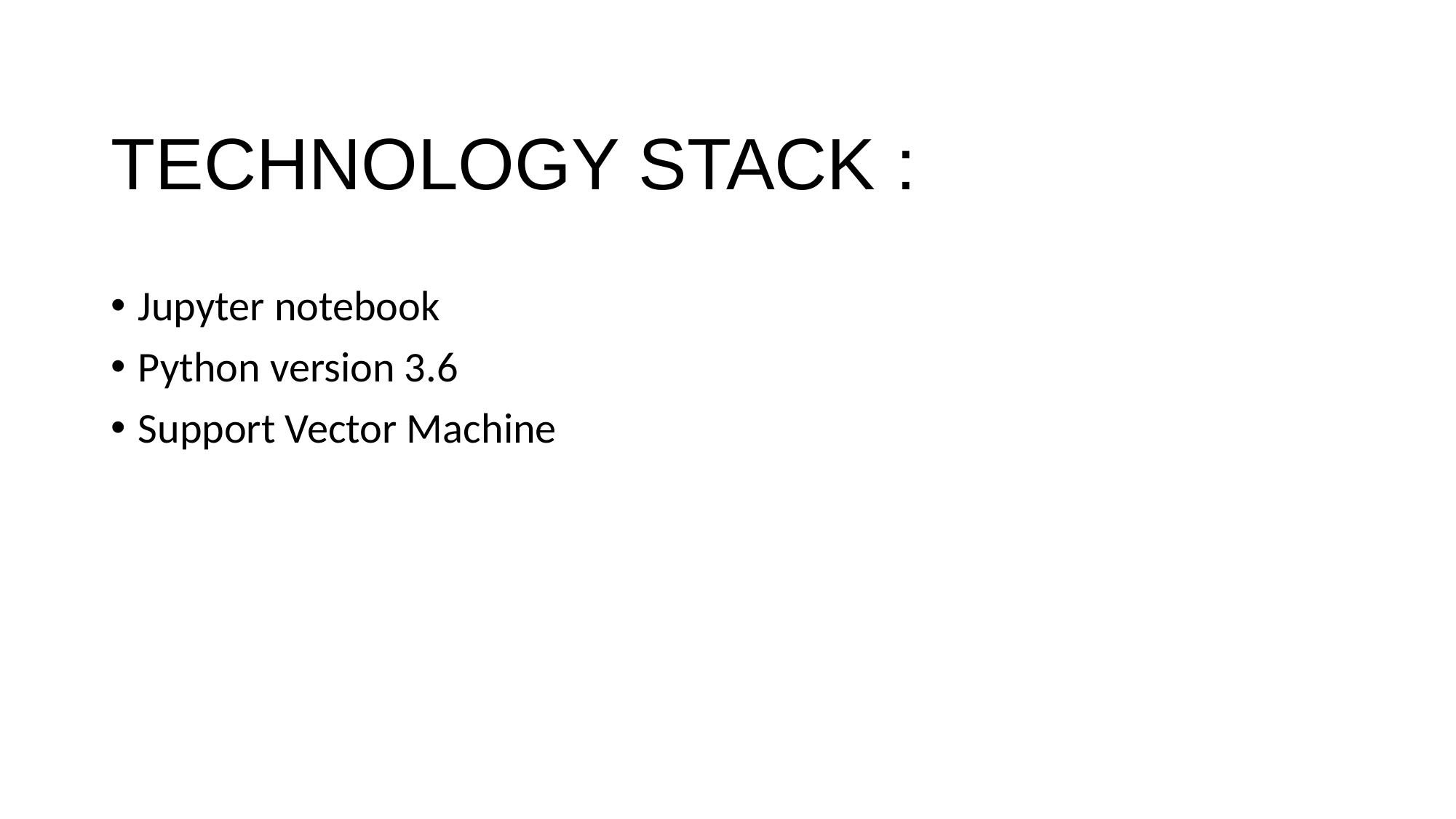

# TECHNOLOGY STACK :
Jupyter notebook
Python version 3.6
Support Vector Machine